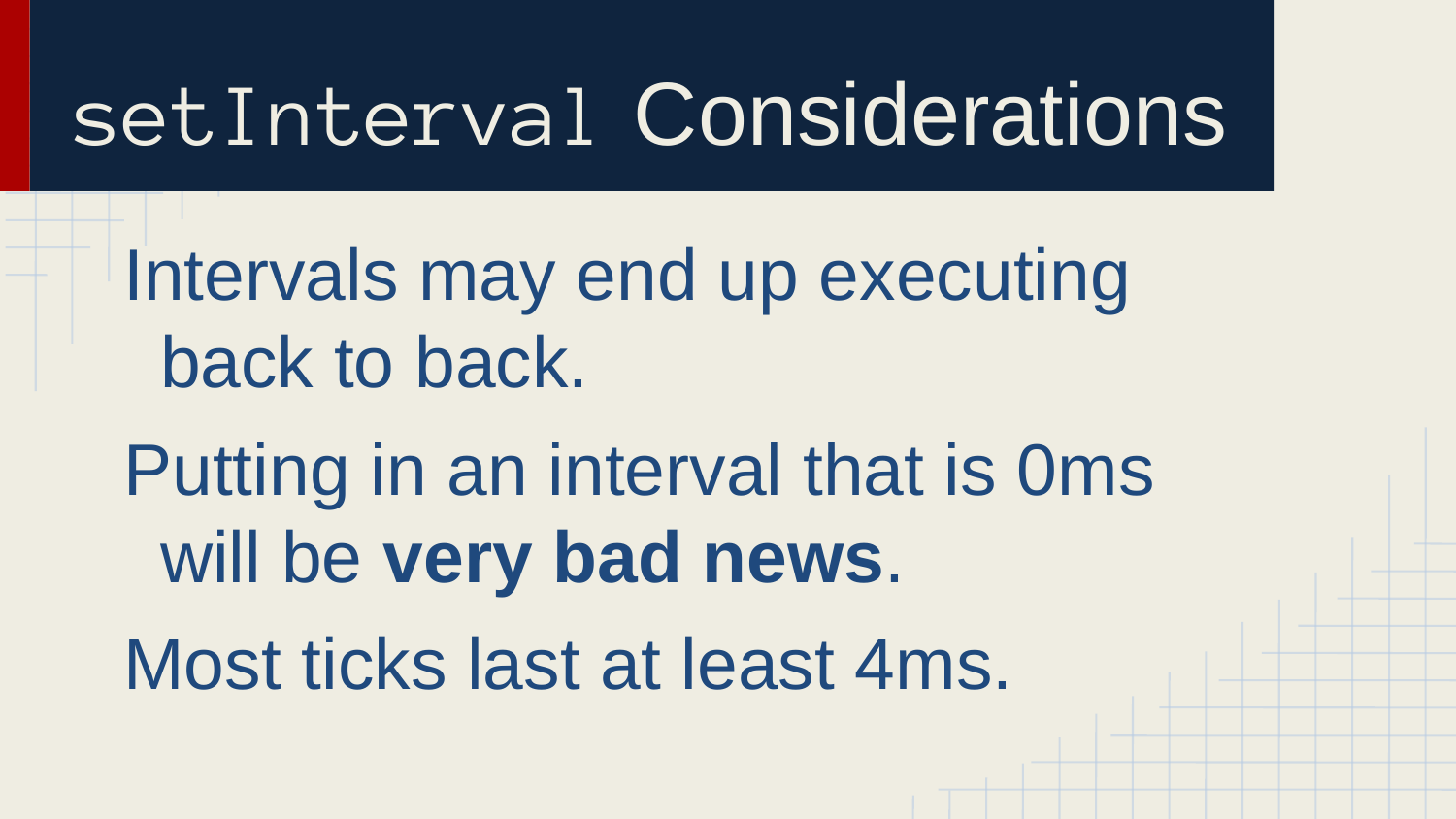

# setInterval Considerations
Intervals may end up executing back to back.
Putting in an interval that is 0ms will be very bad news.
Most ticks last at least 4ms.